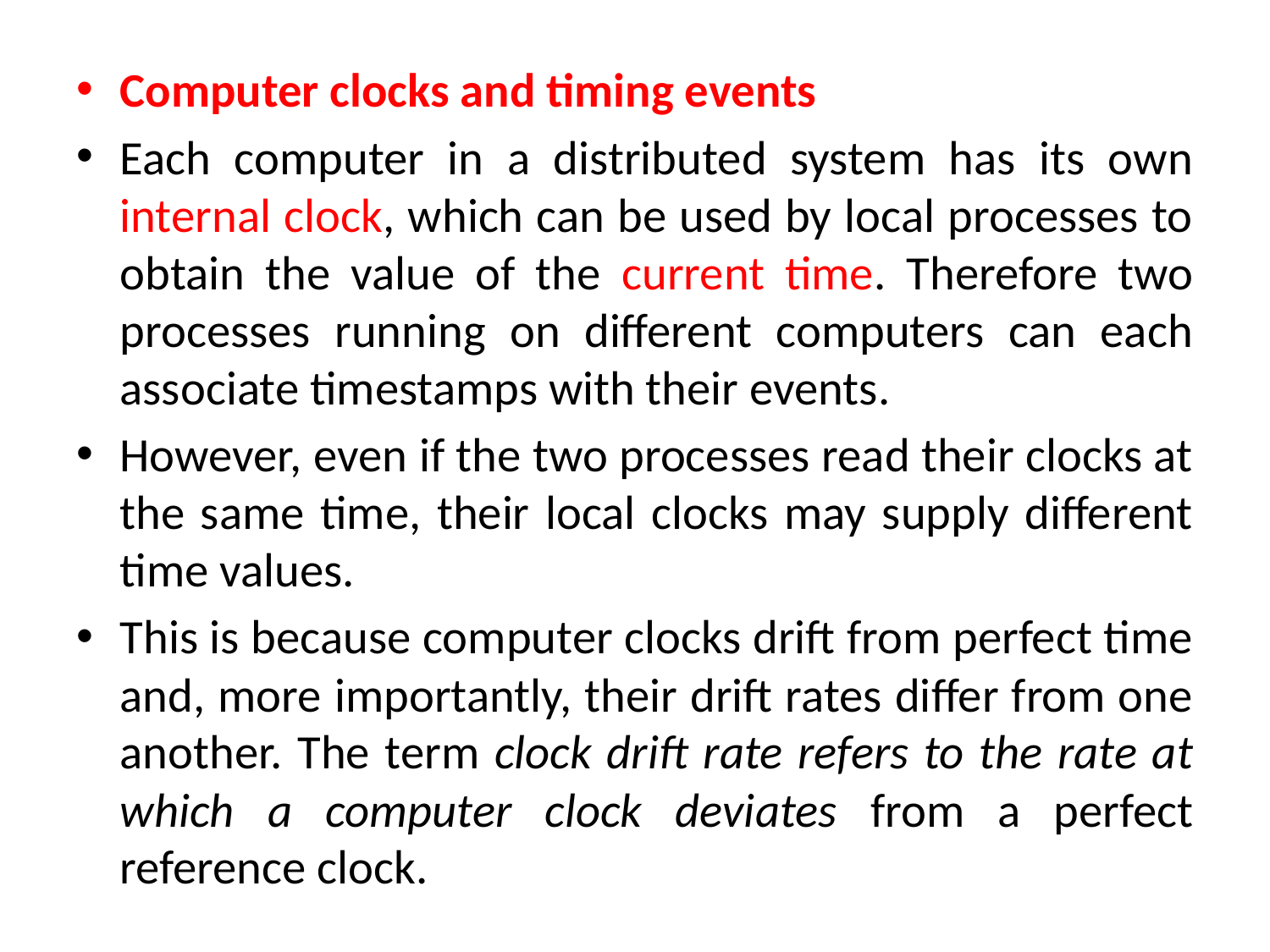

Computer clocks and timing events
Each computer in a distributed system has its own internal clock, which can be used by local processes to obtain the value of the current time. Therefore two processes running on different computers can each associate timestamps with their events.
However, even if the two processes read their clocks at the same time, their local clocks may supply different time values.
This is because computer clocks drift from perfect time and, more importantly, their drift rates differ from one another. The term clock drift rate refers to the rate at which a computer clock deviates from a perfect reference clock.